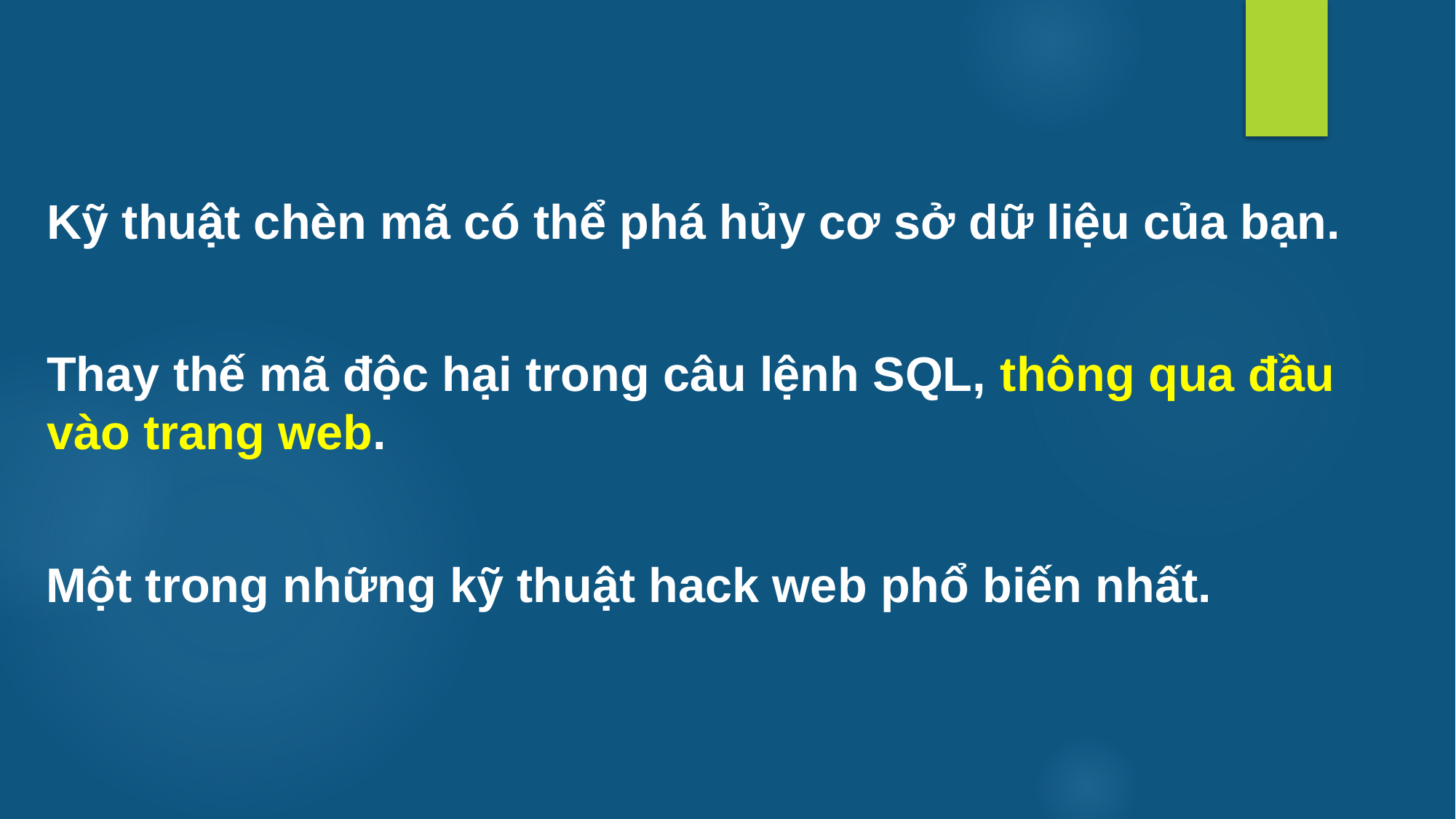

Kỹ thuật chèn mã có thể phá hủy cơ sở dữ liệu của bạn.
Thay thế mã độc hại trong câu lệnh SQL, thông qua đầu
vào trang web.
Một trong những kỹ thuật hack web phổ biến nhất.